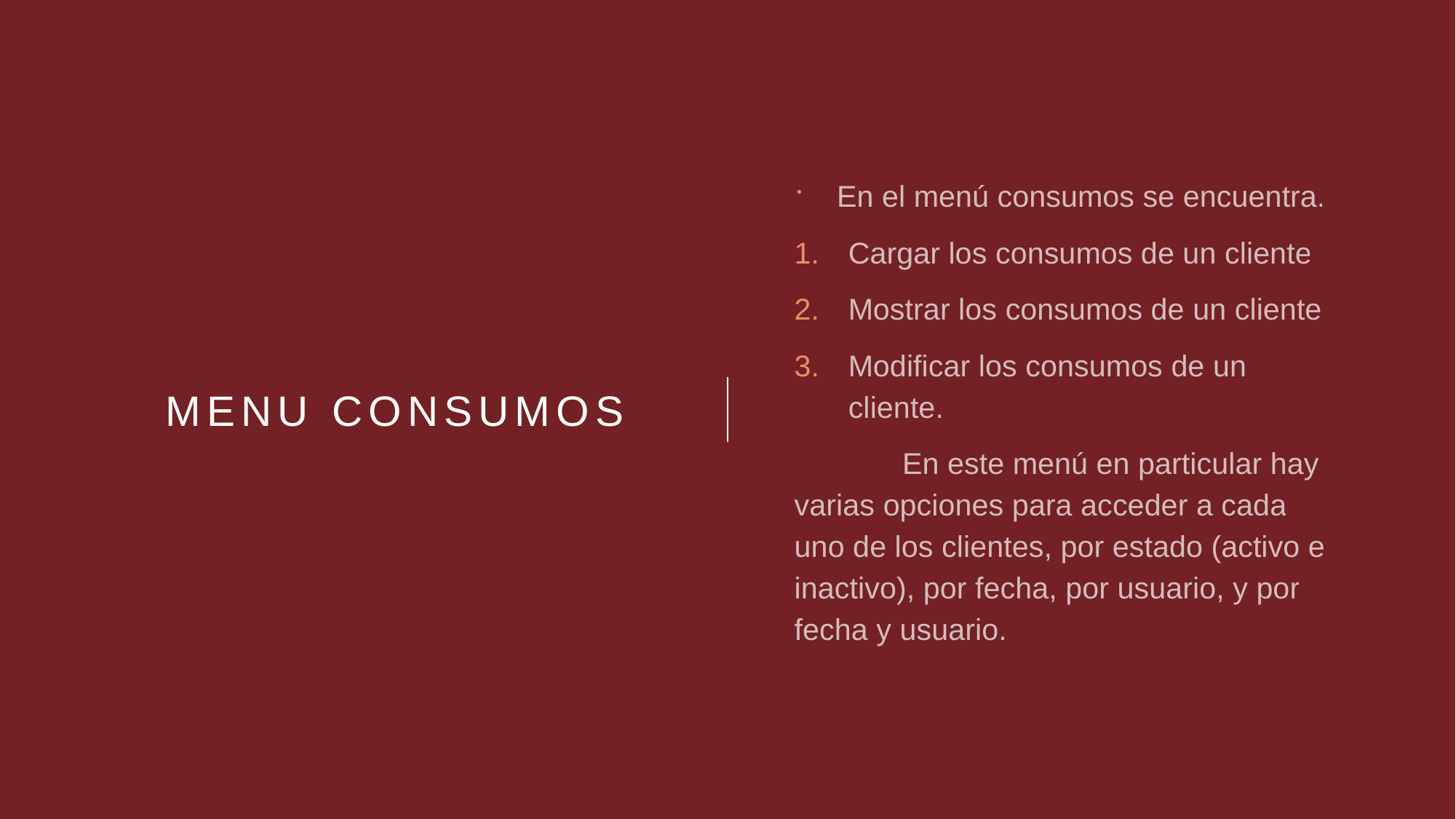

En el menú consumos se encuentra.
Cargar los consumos de un cliente
Mostrar los consumos de un cliente
Modificar los consumos de un cliente.
	En este menú en particular hay varias opciones para acceder a cada uno de los clientes, por estado (activo e inactivo), por fecha, por usuario, y por fecha y usuario.
# Menu consumos